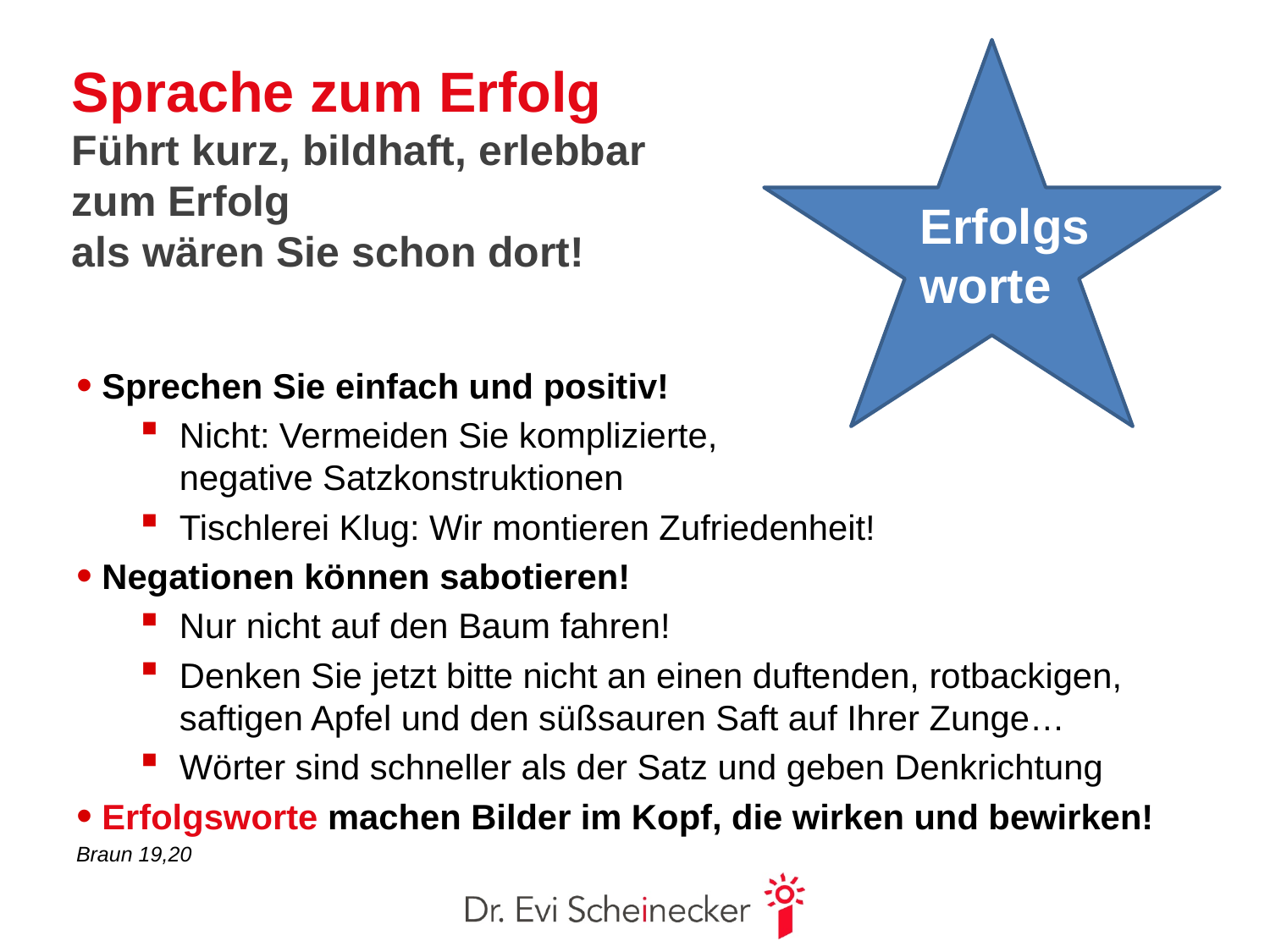

Sprache zum Erfolg
Führt kurz, bildhaft, erlebbar
zum Erfolg
als wären Sie schon dort!
Erfolgsworte
Sprechen Sie einfach und positiv!
Nicht: Vermeiden Sie komplizierte,
negative Satzkonstruktionen
Tischlerei Klug: Wir montieren Zufriedenheit!
Negationen können sabotieren!
Nur nicht auf den Baum fahren!
Denken Sie jetzt bitte nicht an einen duftenden, rotbackigen, saftigen Apfel und den süßsauren Saft auf Ihrer Zunge…
Wörter sind schneller als der Satz und geben Denkrichtung
Erfolgsworte machen Bilder im Kopf, die wirken und bewirken!
Braun 19,20